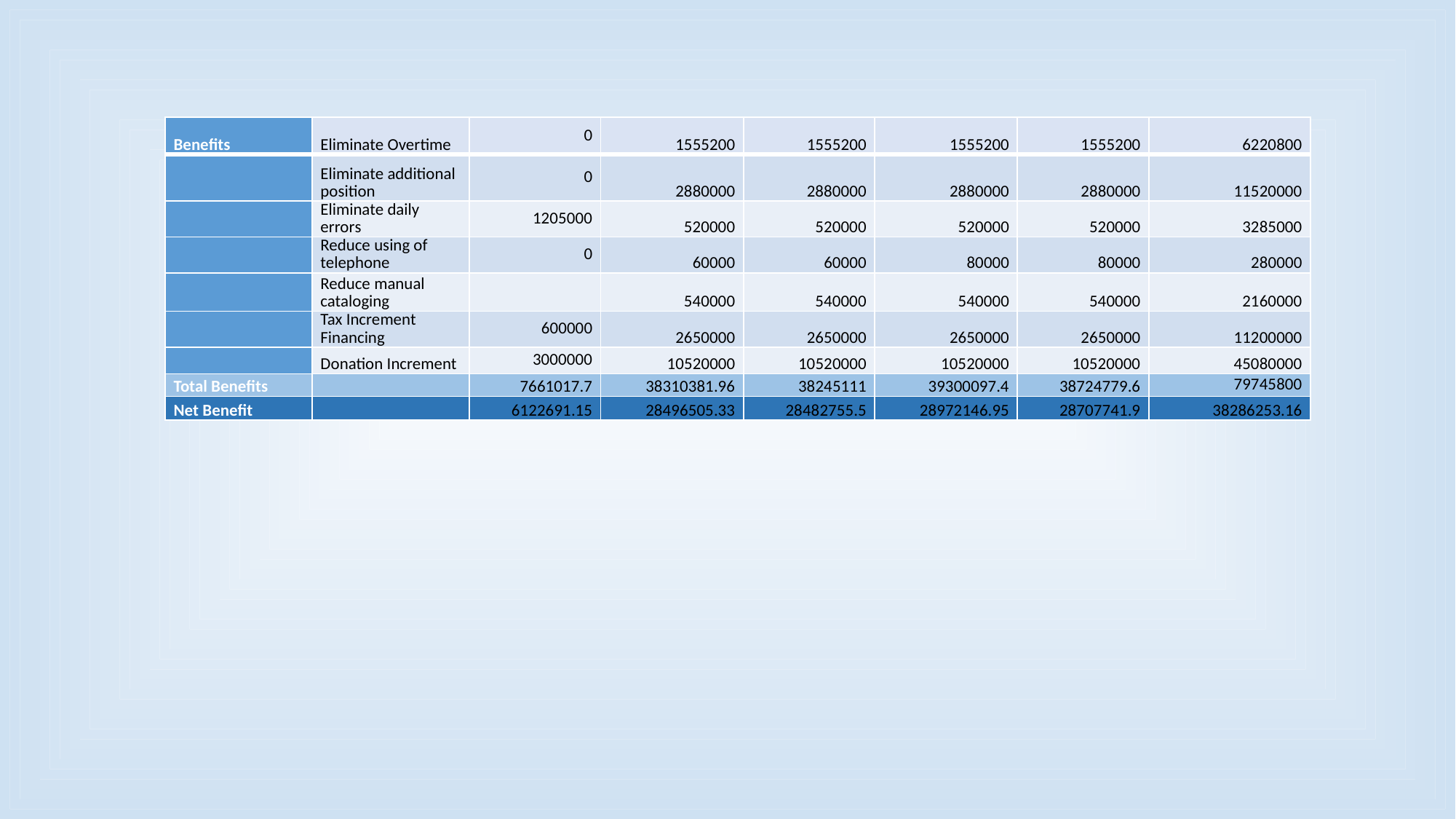

| Benefits | Eliminate Overtime | 0 | 1555200 | 1555200 | 1555200 | 1555200 | 6220800 |
| --- | --- | --- | --- | --- | --- | --- | --- |
|  | Eliminate additional position | 0 | 2880000 | 2880000 | 2880000 | 2880000 | 11520000 |
|  | Eliminate daily errors | 1205000 | 520000 | 520000 | 520000 | 520000 | 3285000 |
|  | Reduce using of telephone | 0 | 60000 | 60000 | 80000 | 80000 | 280000 |
|  | Reduce manual cataloging |  | 540000 | 540000 | 540000 | 540000 | 2160000 |
|  | Tax Increment Financing | 600000 | 2650000 | 2650000 | 2650000 | 2650000 | 11200000 |
|  | Donation Increment | 3000000 | 10520000 | 10520000 | 10520000 | 10520000 | 45080000 |
| Total Benefits |  | 7661017.7 | 38310381.96 | 38245111 | 39300097.4 | 38724779.6 | 79745800 |
| Net Benefit |  | 6122691.15 | 28496505.33 | 28482755.5 | 28972146.95 | 28707741.9 | 38286253.16 |